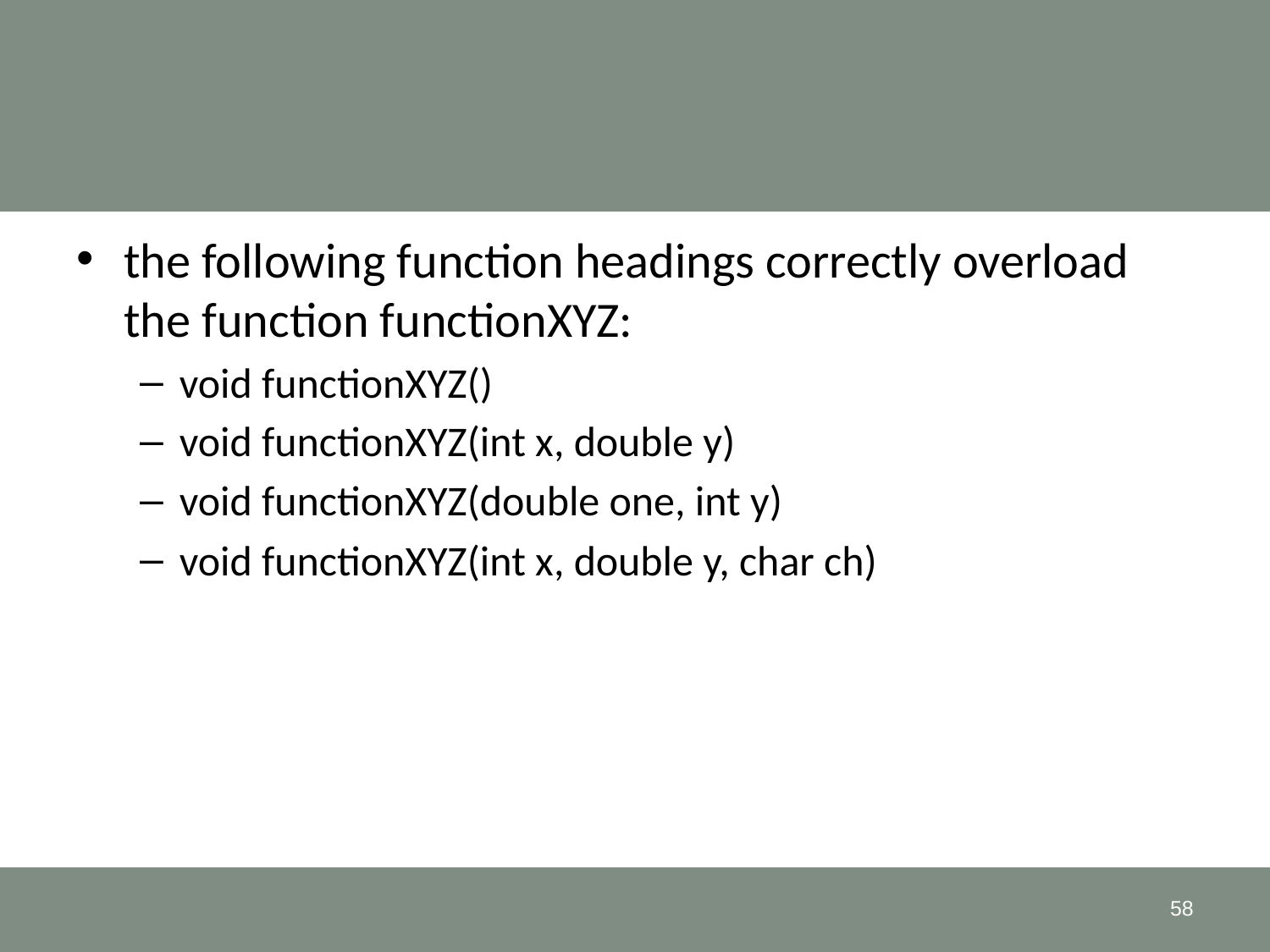

#
the following function headings correctly overload the function functionXYZ:
void functionXYZ()
void functionXYZ(int x, double y)
void functionXYZ(double one, int y)
void functionXYZ(int x, double y, char ch)
58